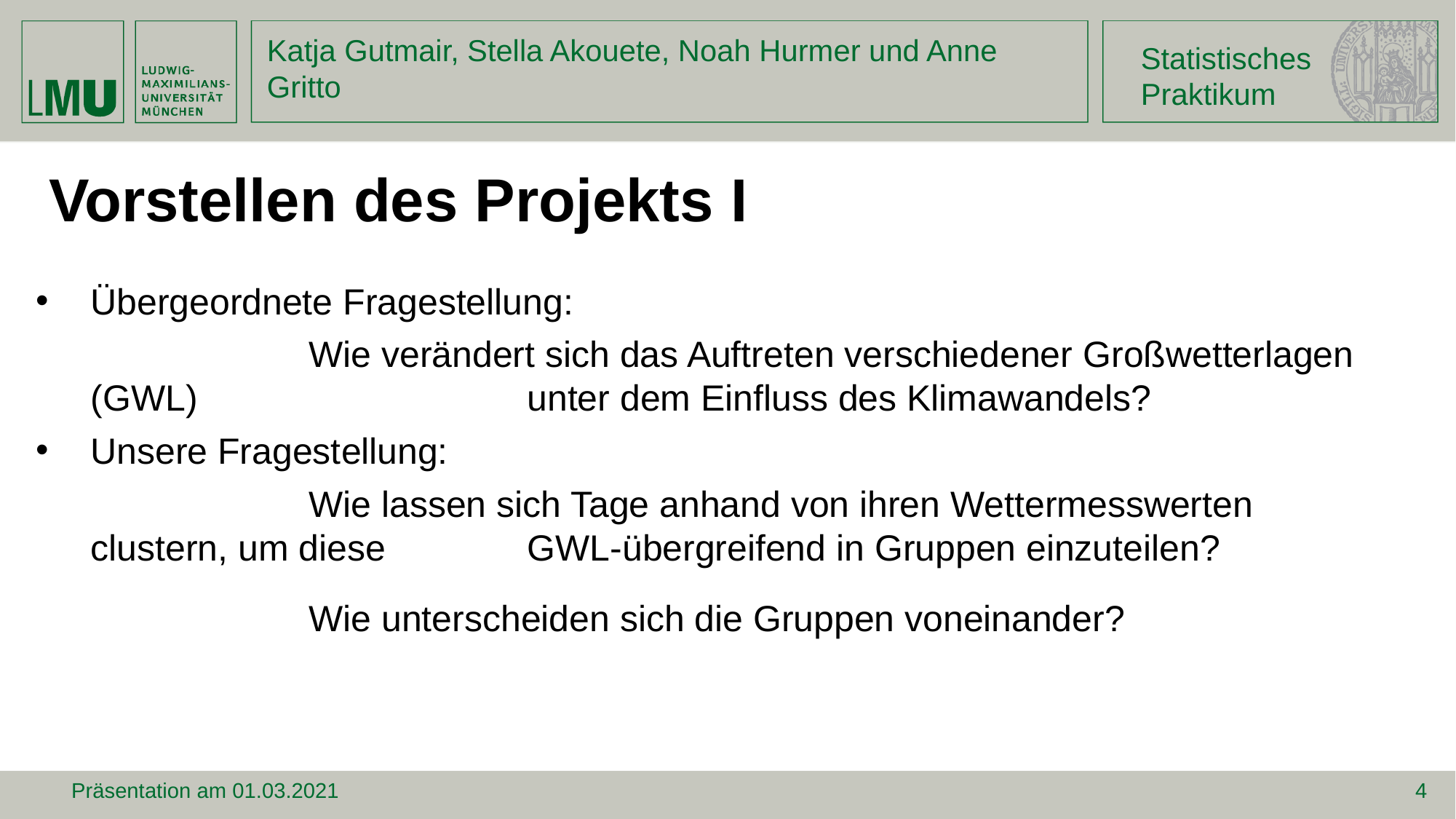

Statistisches
Praktikum
Katja Gutmair, Stella Akouete, Noah Hurmer und Anne Gritto
Vorstellen des Projekts I
Übergeordnete Fragestellung:
		Wie verändert sich das Auftreten verschiedener Großwetterlagen (GWL) 			unter dem Einfluss des Klimawandels?
Unsere Fragestellung:
		Wie lassen sich Tage anhand von ihren Wettermesswerten clustern, um diese 		GWL-übergreifend in Gruppen einzuteilen?
		Wie unterscheiden sich die Gruppen voneinander?
Präsentation am 01.03.2021
4